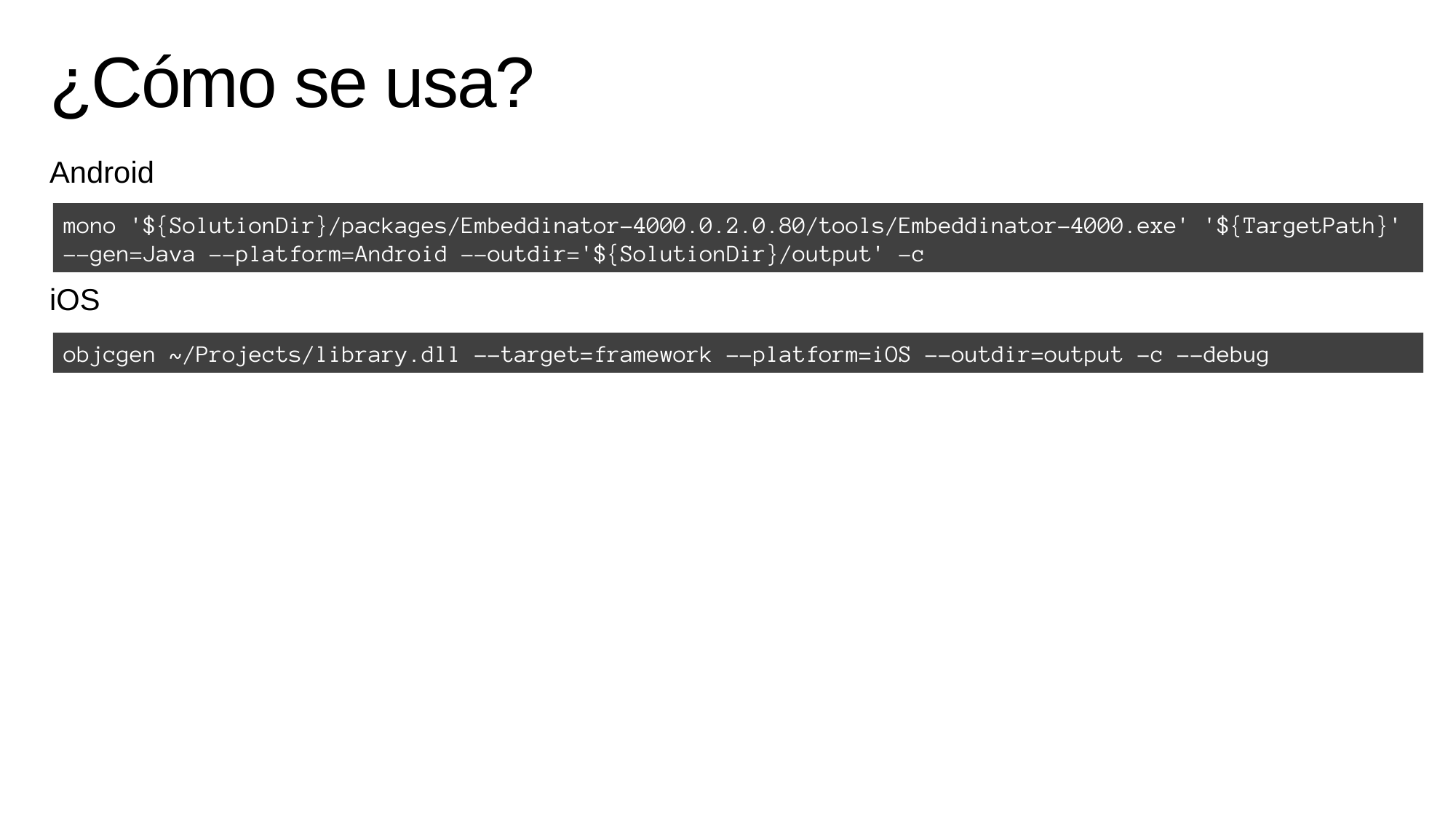

# ¿Cómo se usa?
Android

iOS

mono '${SolutionDir}/packages/Embeddinator-4000.0.2.0.80/tools/Embeddinator-4000.exe' '${TargetPath}' --gen=Java --platform=Android --outdir='${SolutionDir}/output' -c
objcgen ~/Projects/library.dll --target=framework --platform=iOS --outdir=output -c --debug